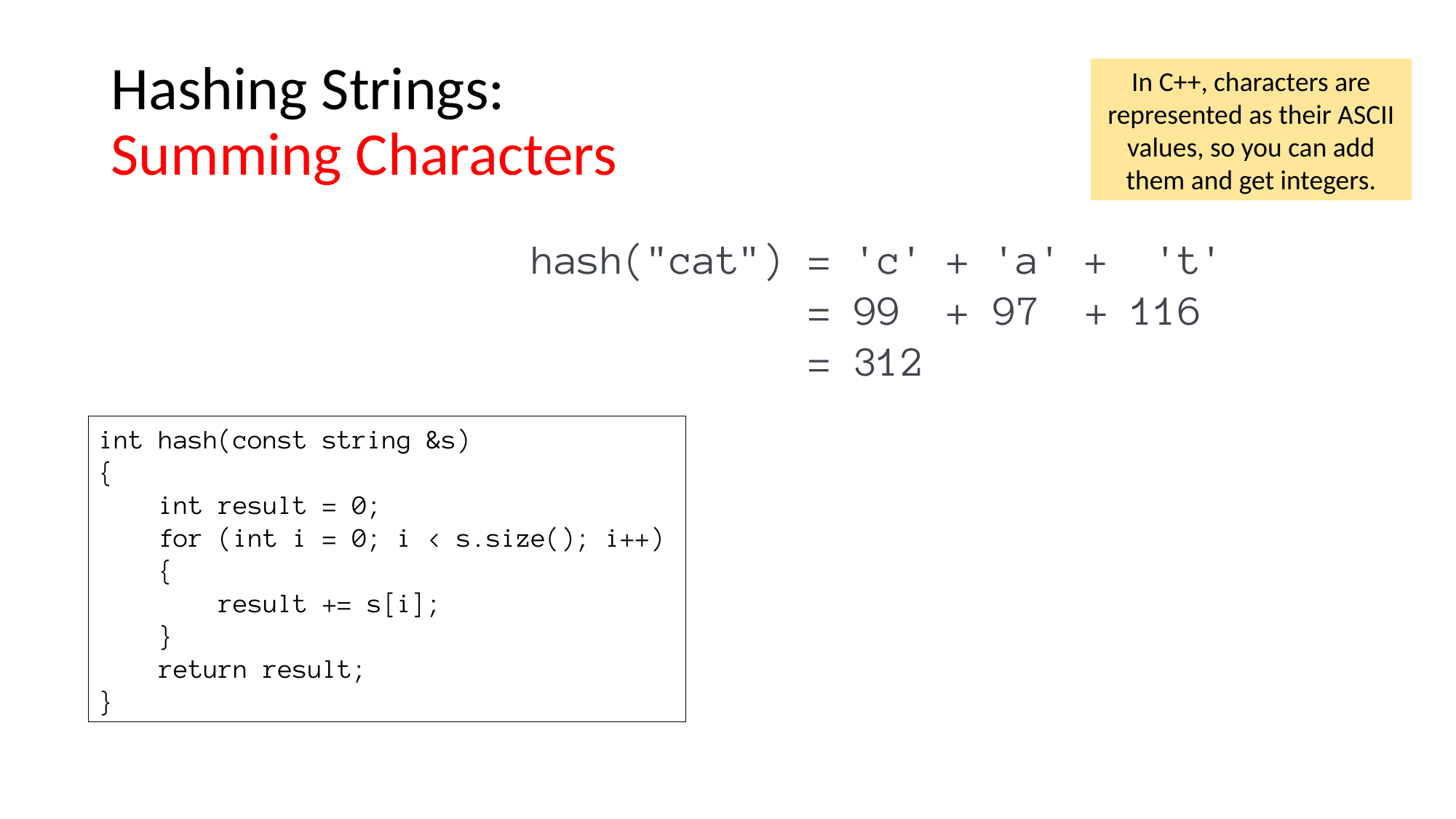

# Hashing Strings: Summing Characters
In C++, characters are represented as their ASCII values, so you can add them and get integers.
hash("cat") = 'c' + 'a' +  't'
            = 99  + 97  + 116
            = 312
int hash(const string &s)
{
    int result = 0;
    for (int i = 0; i < s.size(); i++)
    {
        result += s[i];
    }
    return result;
}